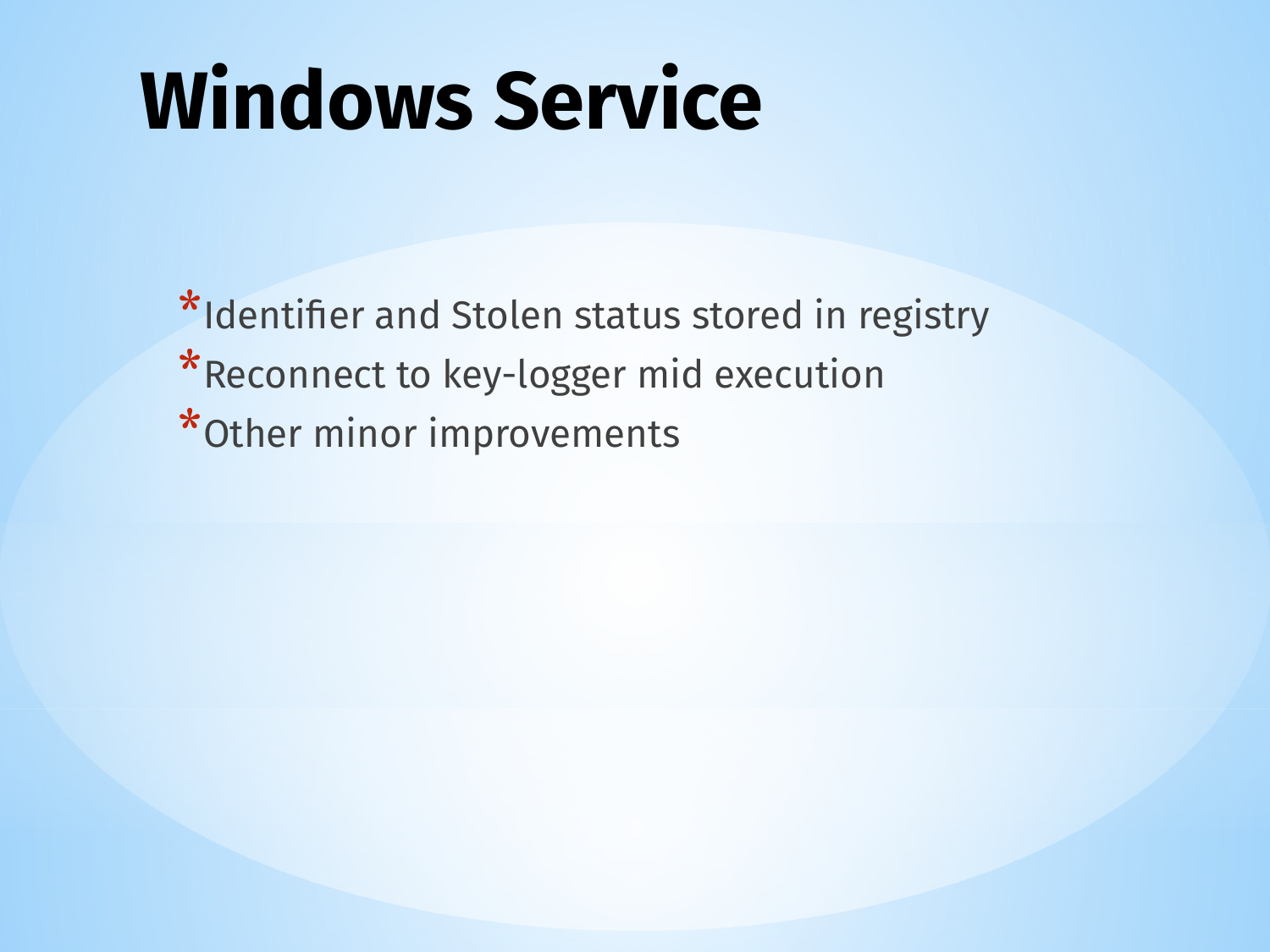

# Windows Service
Identifier and Stolen status stored in registry
Reconnect to key-logger mid execution
Other minor improvements